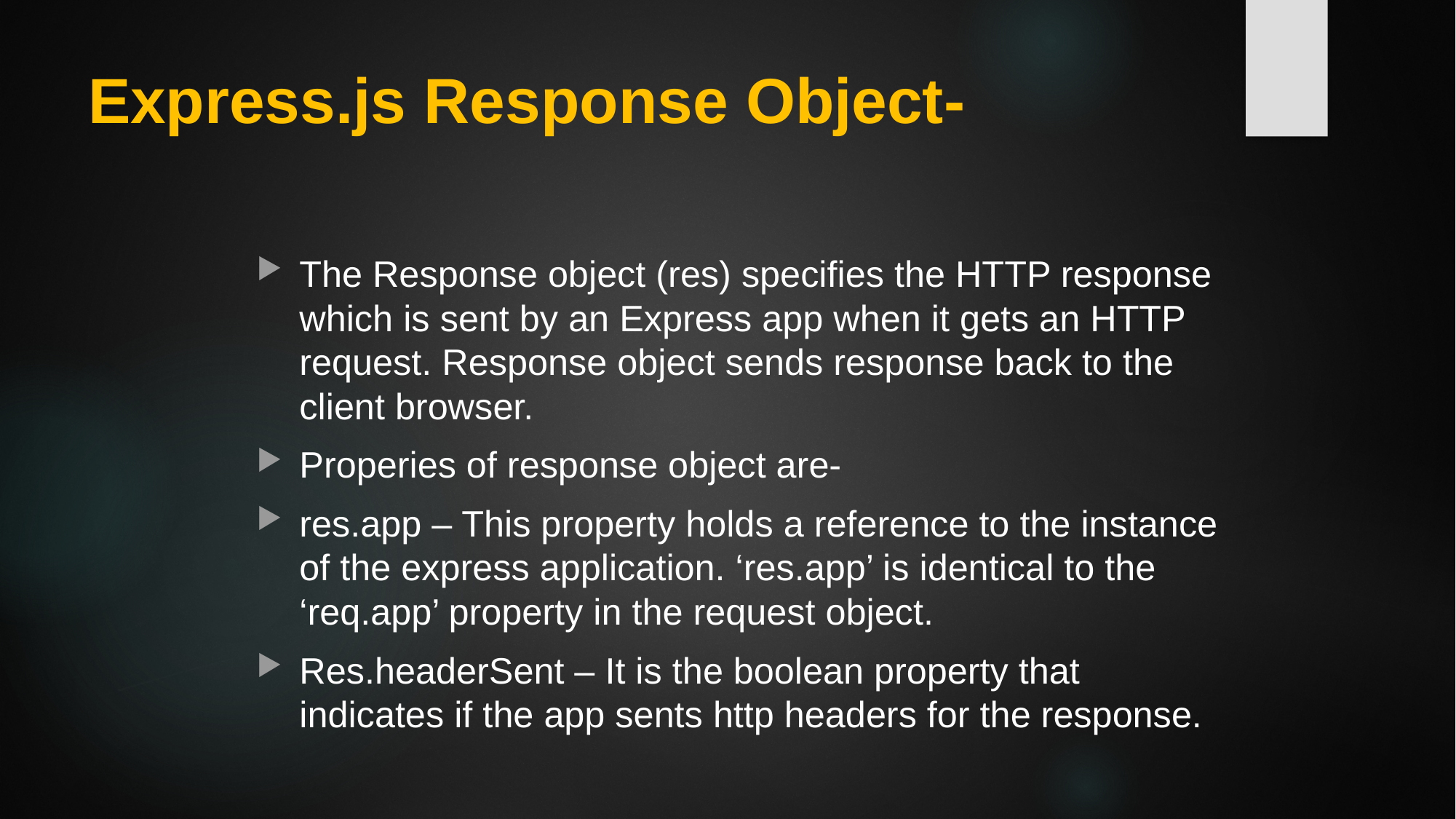

# Express.js Response Object-
The Response object (res) specifies the HTTP response which is sent by an Express app when it gets an HTTP request. Response object sends response back to the client browser.
Properies of response object are-
res.app – This property holds a reference to the instance of the express application. ‘res.app’ is identical to the ‘req.app’ property in the request object.
Res.headerSent – It is the boolean property that indicates if the app sents http headers for the response.